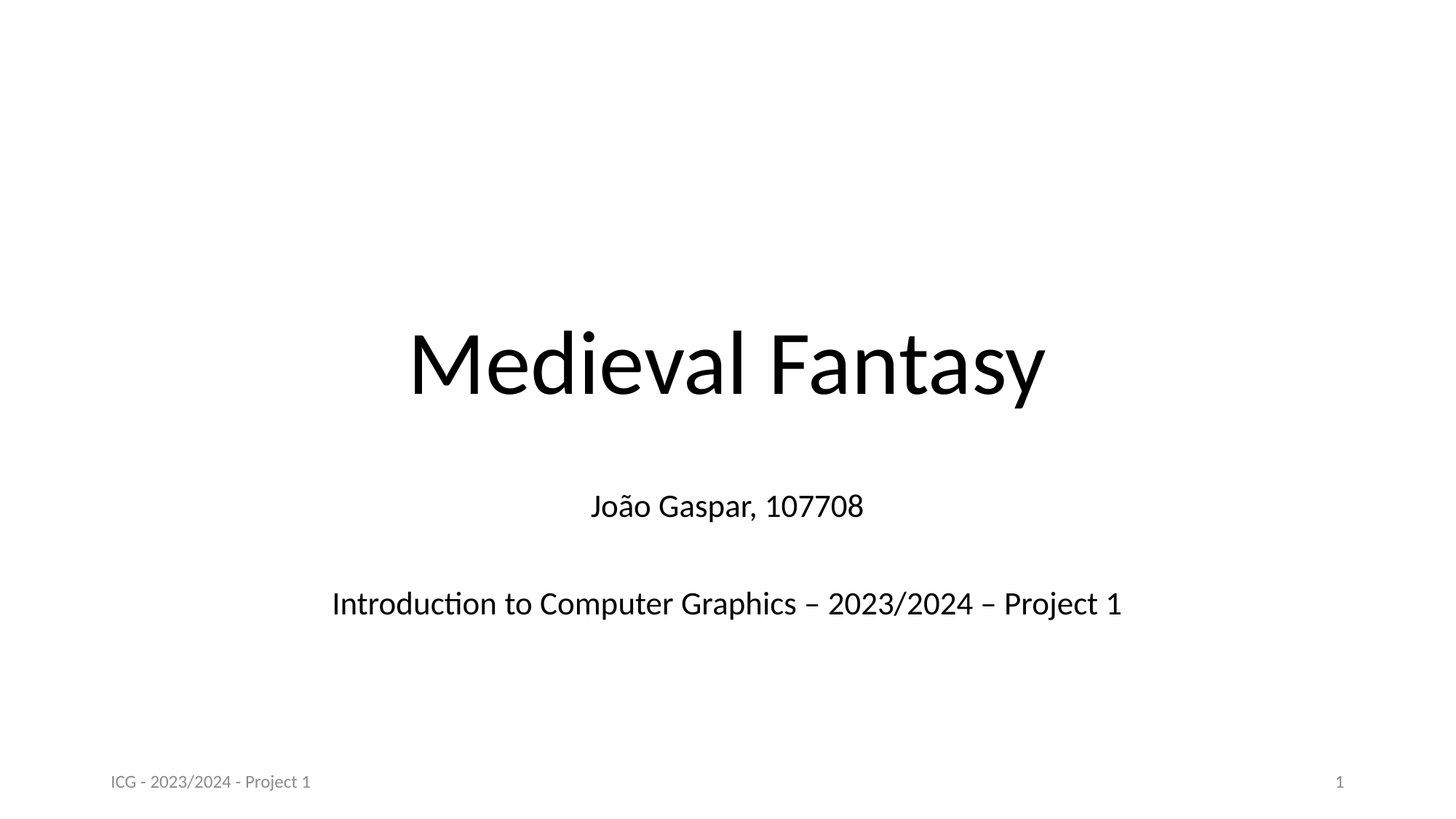

# Medieval Fantasy

João Gaspar, 107708

Introduction to Computer Graphics – 2023/2024 – Project 1
ICG - 2023/2024 - Project 1
1